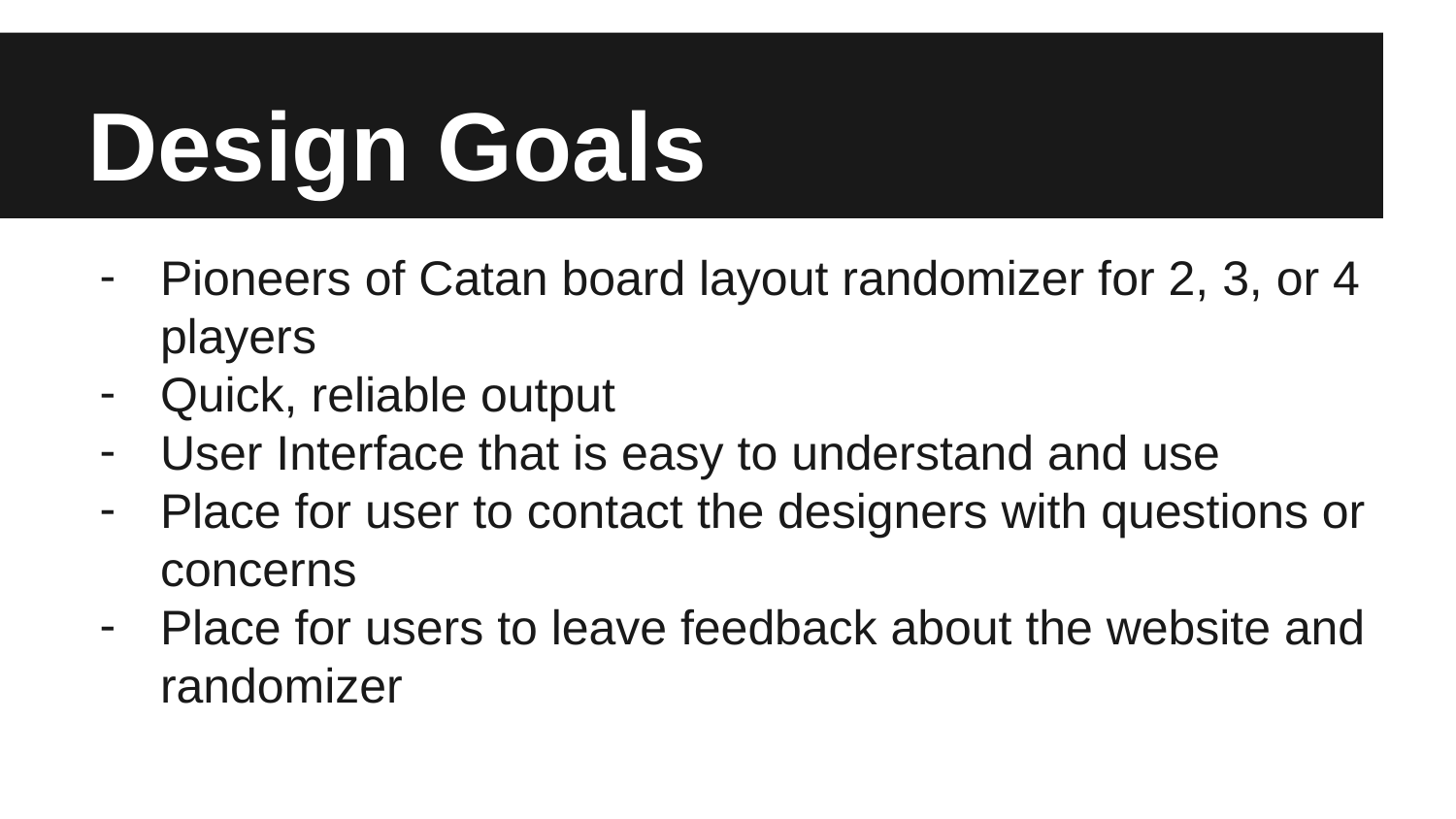

# Design Goals
Pioneers of Catan board layout randomizer for 2, 3, or 4 players
Quick, reliable output
User Interface that is easy to understand and use
Place for user to contact the designers with questions or concerns
Place for users to leave feedback about the website and randomizer